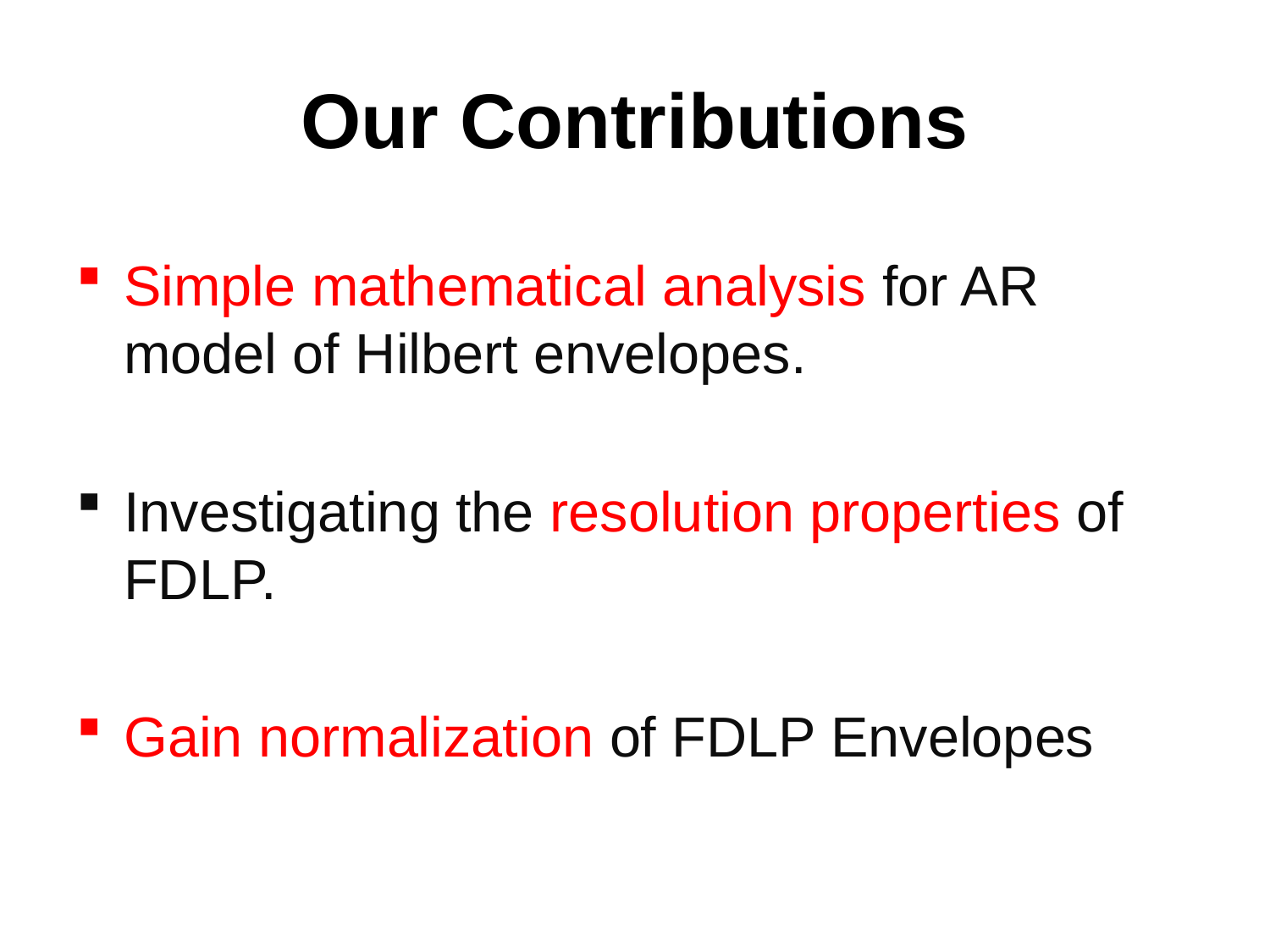

# Our Contributions
Simple mathematical analysis for AR model of Hilbert envelopes.

Investigating the resolution properties of FDLP.

Gain normalization of FDLP Envelopes